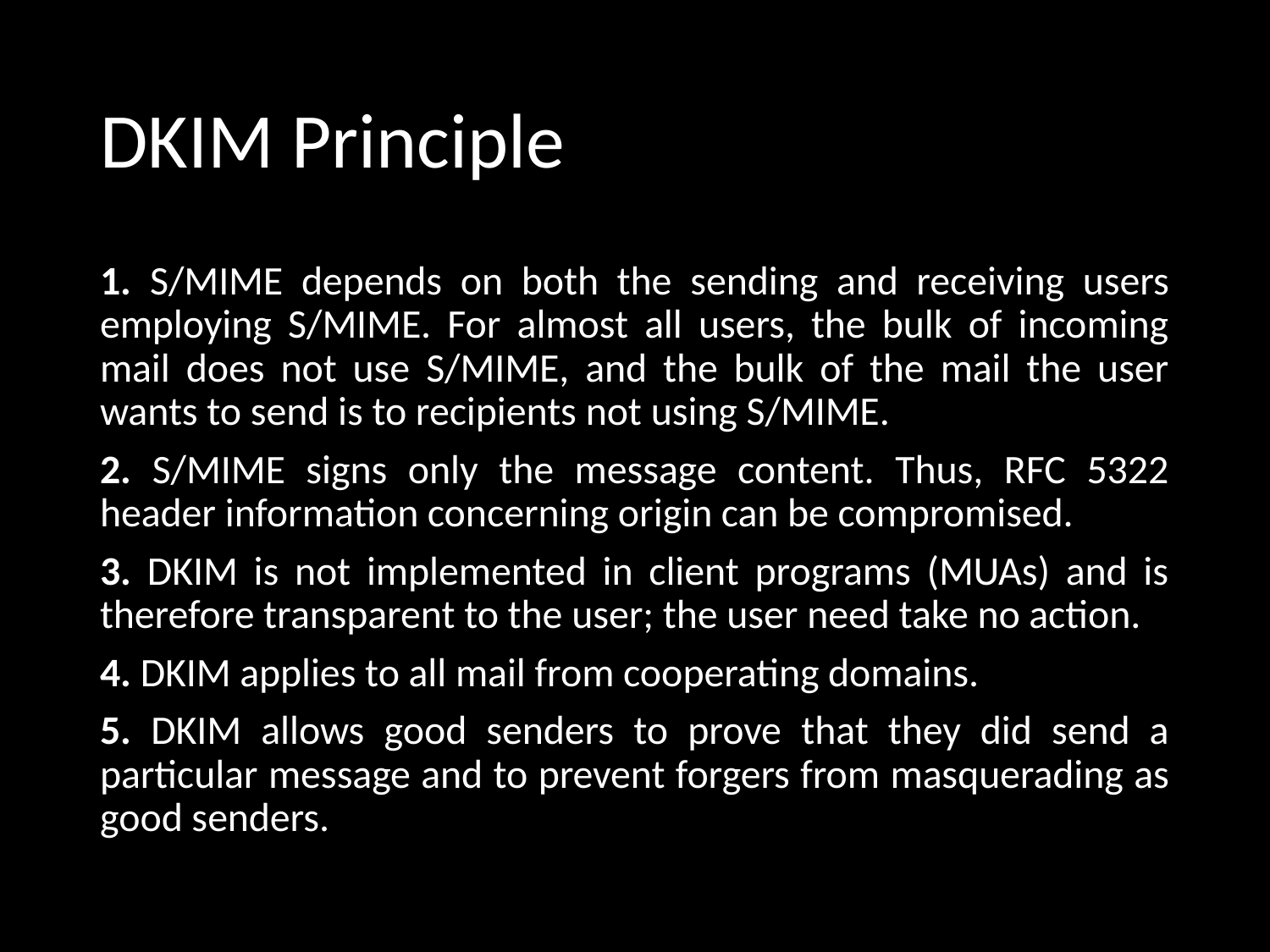

# DKIM Principle
1. S/MIME depends on both the sending and receiving users employing S/MIME. For almost all users, the bulk of incoming mail does not use S/MIME, and the bulk of the mail the user wants to send is to recipients not using S/MIME.
2. S/MIME signs only the message content. Thus, RFC 5322 header information concerning origin can be compromised.
3. DKIM is not implemented in client programs (MUAs) and is therefore transparent to the user; the user need take no action.
4. DKIM applies to all mail from cooperating domains.
5. DKIM allows good senders to prove that they did send a particular message and to prevent forgers from masquerading as good senders.